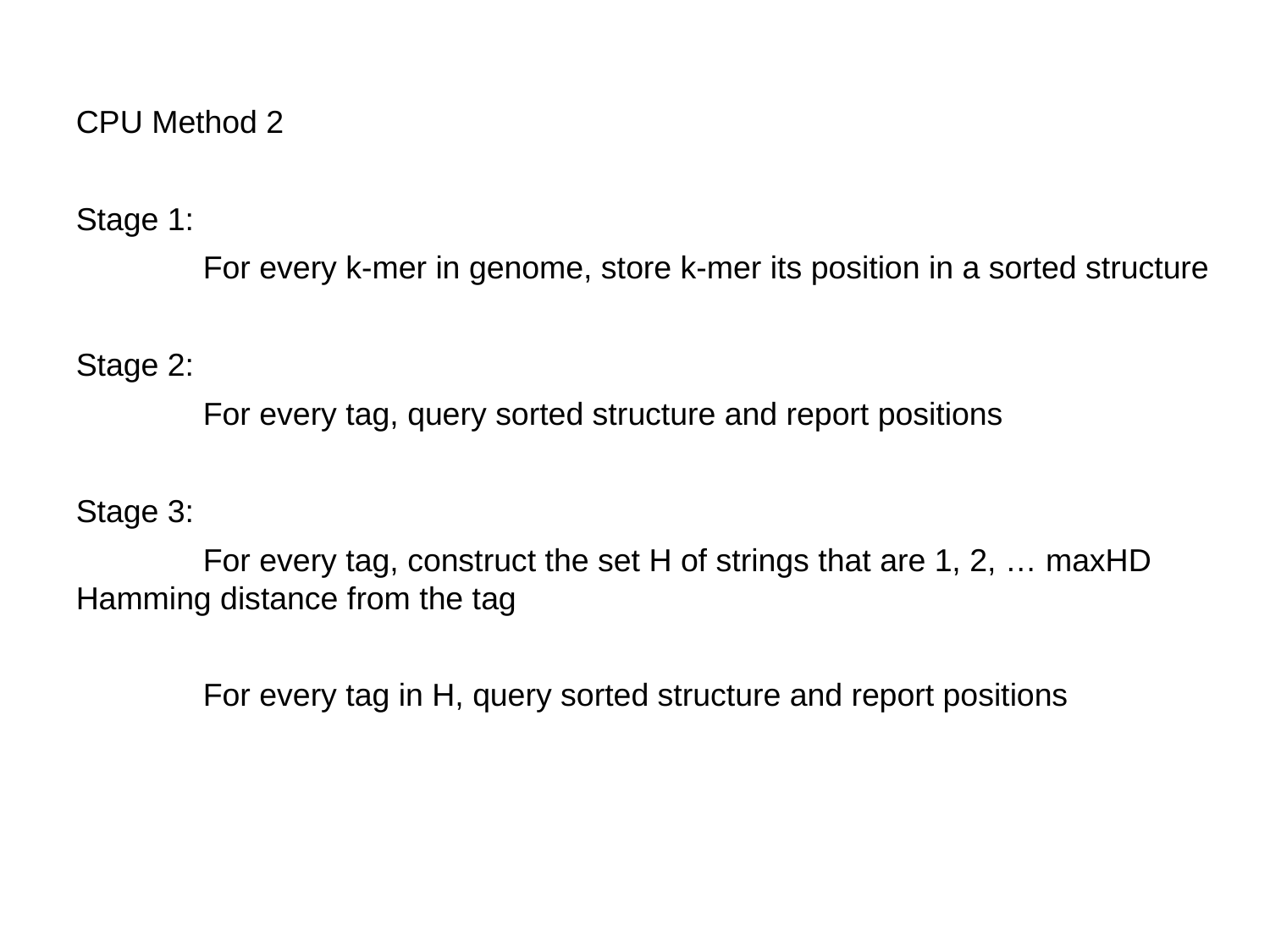

CPU Method 2

Stage 1:
	For every k-mer in genome, store k-mer its position in a sorted structure

Stage 2:
	For every tag, query sorted structure and report positions

Stage 3:
	For every tag, construct the set H of strings that are 1, 2, … maxHD 	Hamming distance from the tag

	For every tag in H, query sorted structure and report positions